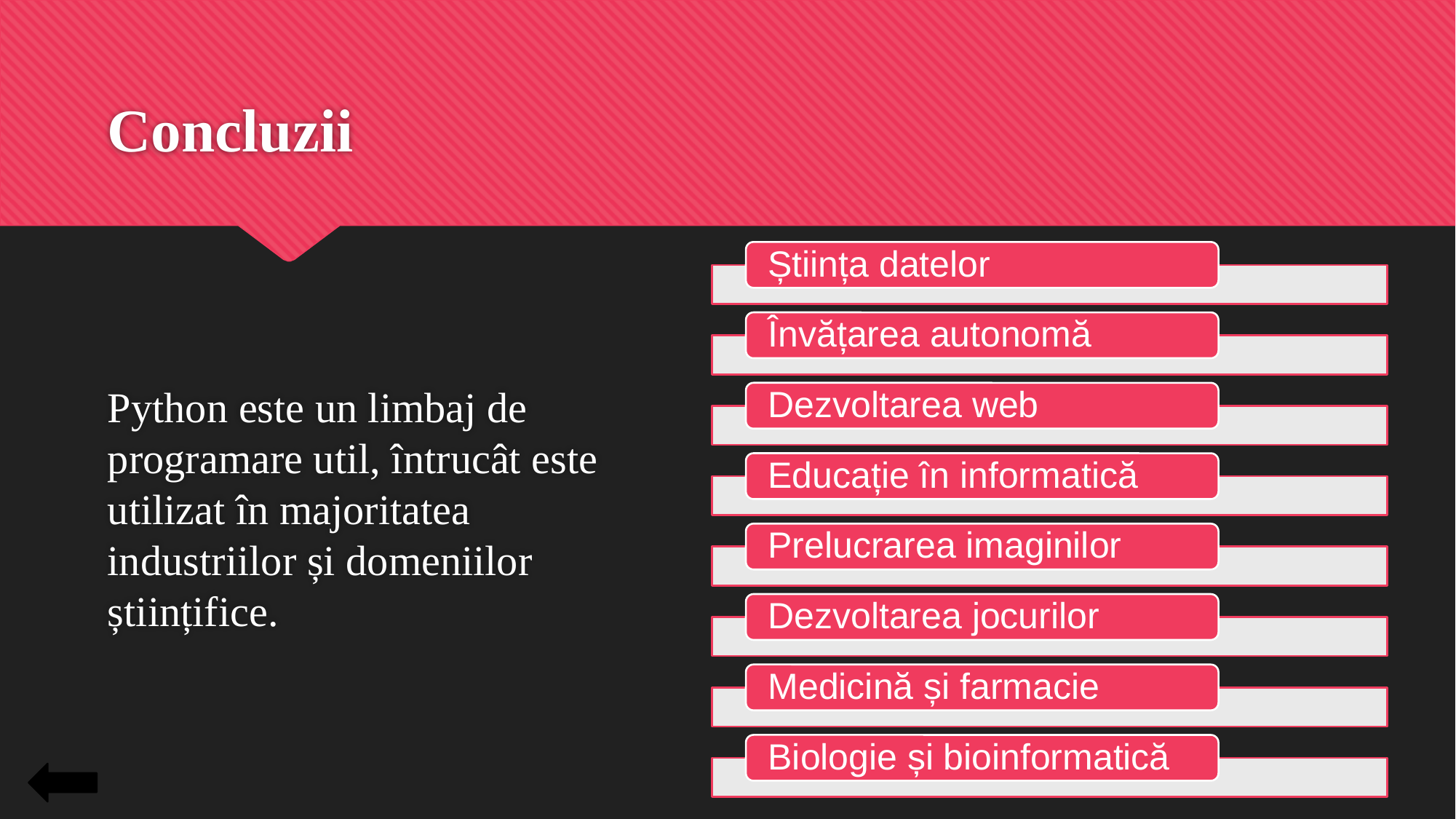

# Concluzii
Știința datelor
Învățarea autonomă
Dezvoltarea web
Educație în informatică
Prelucrarea imaginilor
Dezvoltarea jocurilor
Medicină și farmacie
Biologie și bioinformatică
Python este un limbaj de programare util, întrucât este utilizat în majoritatea industriilor și domeniilor științifice.